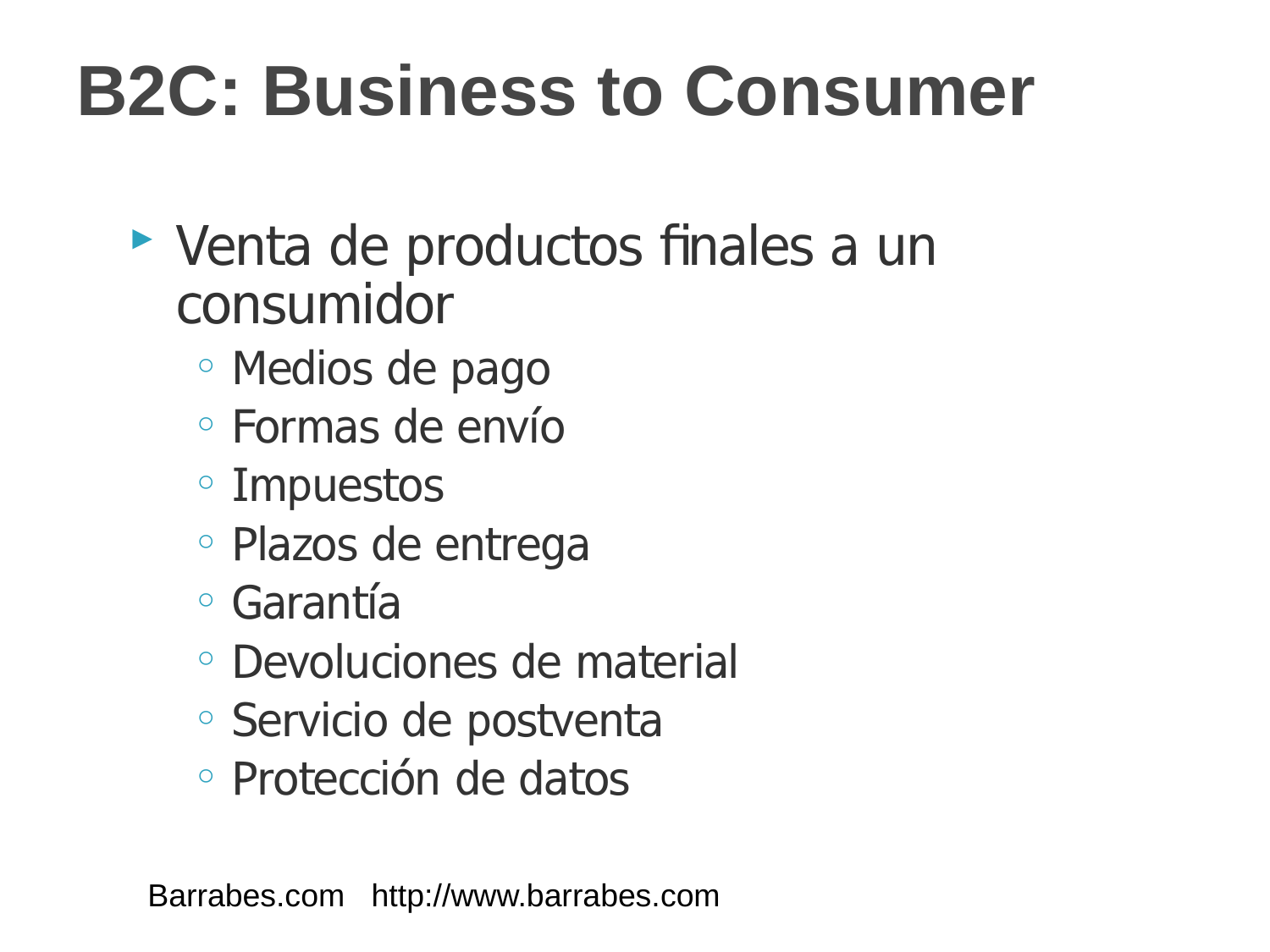

# B2C: Business to Consumer
Venta de productos finales a un consumidor
Medios de pago
Formas de envío
Impuestos
Plazos de entrega
Garantía
Devoluciones de material
Servicio de postventa
Protección de datos
Barrabes.com   http://www.barrabes.com